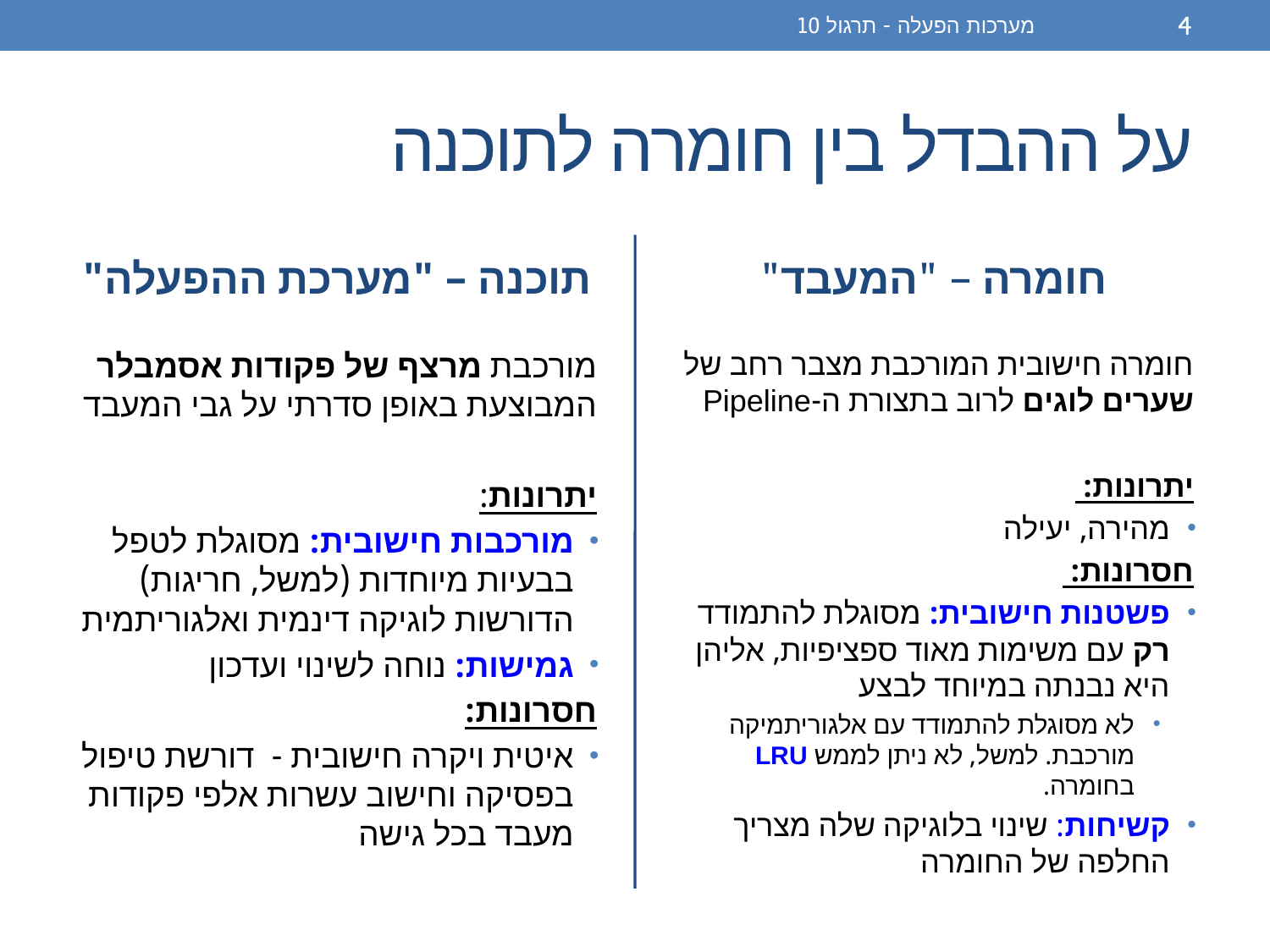

מערכות הפעלה - תרגול 10
4
# על ההבדל בין חומרה לתוכנה
תוכנה – "מערכת ההפעלה"
חומרה – "המעבד"
מורכבת מרצף של פקודות אסמבלר המבוצעת באופן סדרתי על גבי המעבד

יתרונות:
מורכבות חישובית: מסוגלת לטפל בבעיות מיוחדות (למשל, חריגות) הדורשות לוגיקה דינמית ואלגוריתמית
גמישות: נוחה לשינוי ועדכון
חסרונות:
איטית ויקרה חישובית -  דורשת טיפול בפסיקה וחישוב עשרות אלפי פקודות מעבד בכל גישה
חומרה חישובית המורכבת מצבר רחב של שערים לוגים לרוב בתצורת ה-Pipeline

יתרונות:
מהירה, יעילה
חסרונות:
פשטנות חישובית: מסוגלת להתמודד רק עם משימות מאוד ספציפיות, אליהן היא נבנתה במיוחד לבצע
לא מסוגלת להתמודד עם אלגוריתמיקה מורכבת. למשל, לא ניתן לממש LRU בחומרה.
קשיחות: שינוי בלוגיקה שלה מצריך החלפה של החומרה